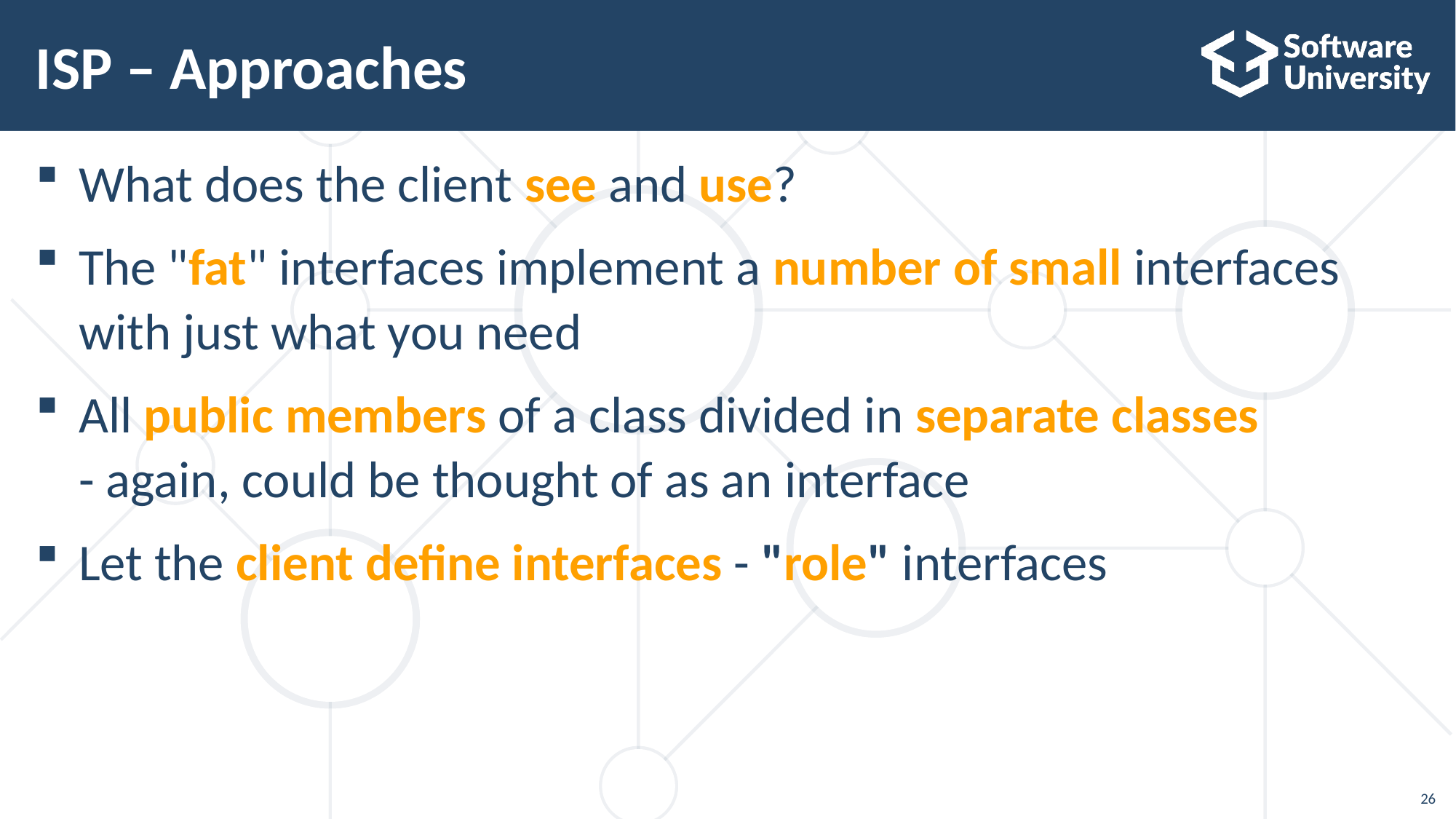

# ISP – Approaches
What does the client see and use?
The "fat" interfaces implement a number of small interfaces
with just what you need
All public members of a class divided in separate classes
- again, could be thought of as an interface
Let the client define interfaces - "role" interfaces

26